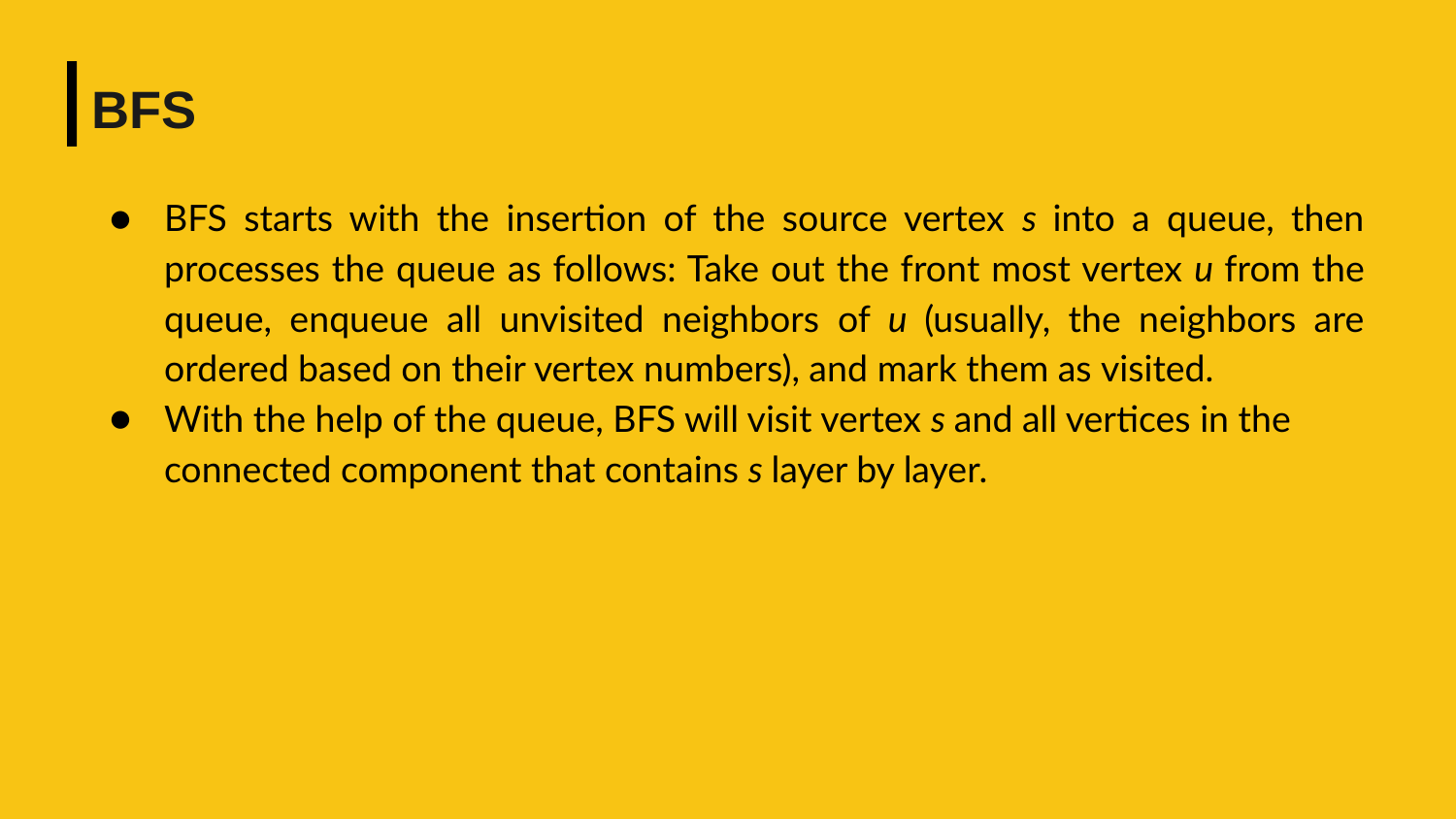

# BFS
BFS starts with the insertion of the source vertex s into a queue, then processes the queue as follows: Take out the front most vertex u from the queue, enqueue all unvisited neighbors of u (usually, the neighbors are ordered based on their vertex numbers), and mark them as visited.
With the help of the queue, BFS will visit vertex s and all vertices in the connected component that contains s layer by layer.